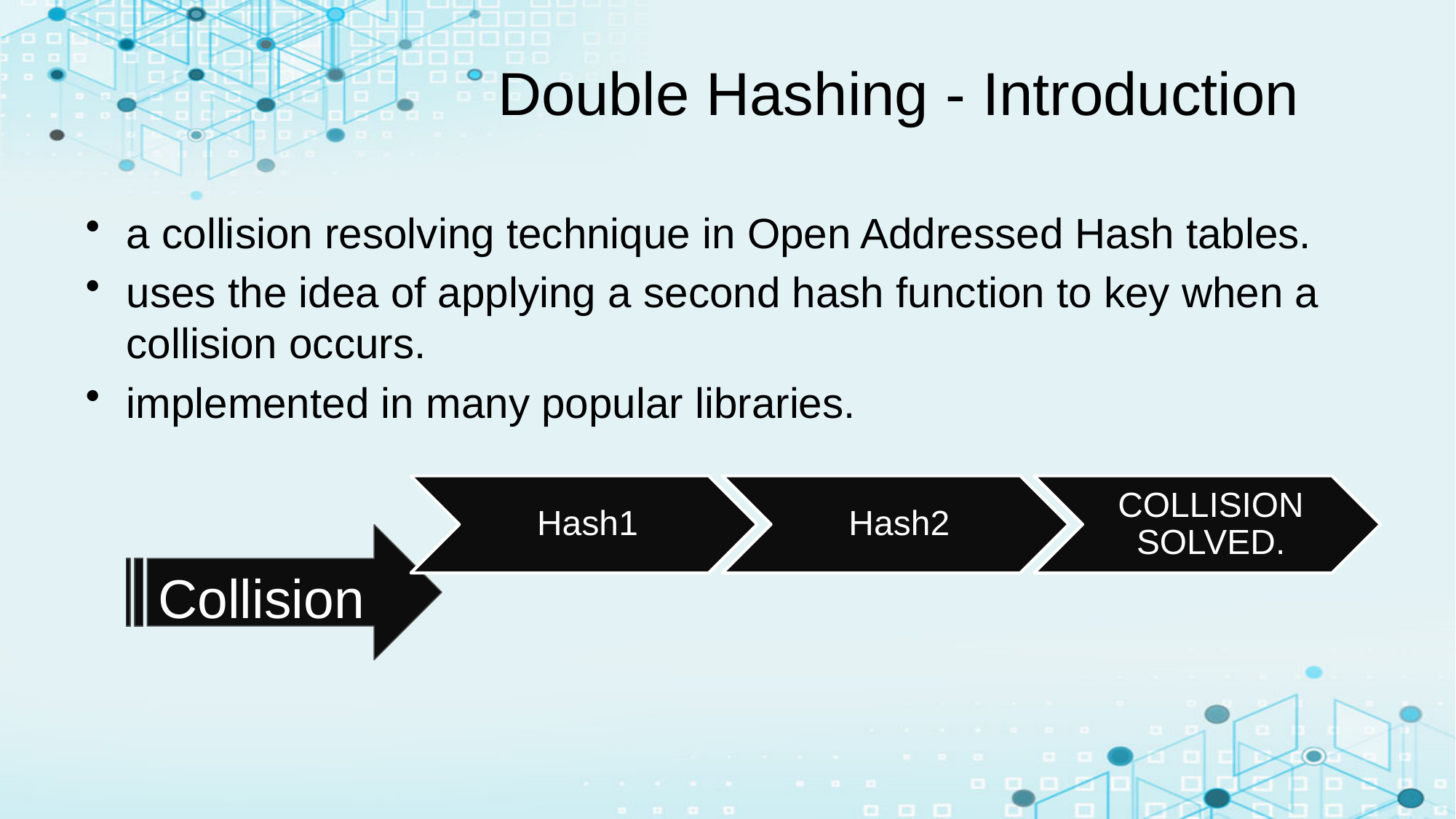

# Double Hashing - Introduction
a collision resolving technique in Open Addressed Hash tables.
uses the idea of applying a second hash function to key when a collision occurs.
implemented in many popular libraries.
Hash1
Hash2
COLLISION SOLVED.
Collision